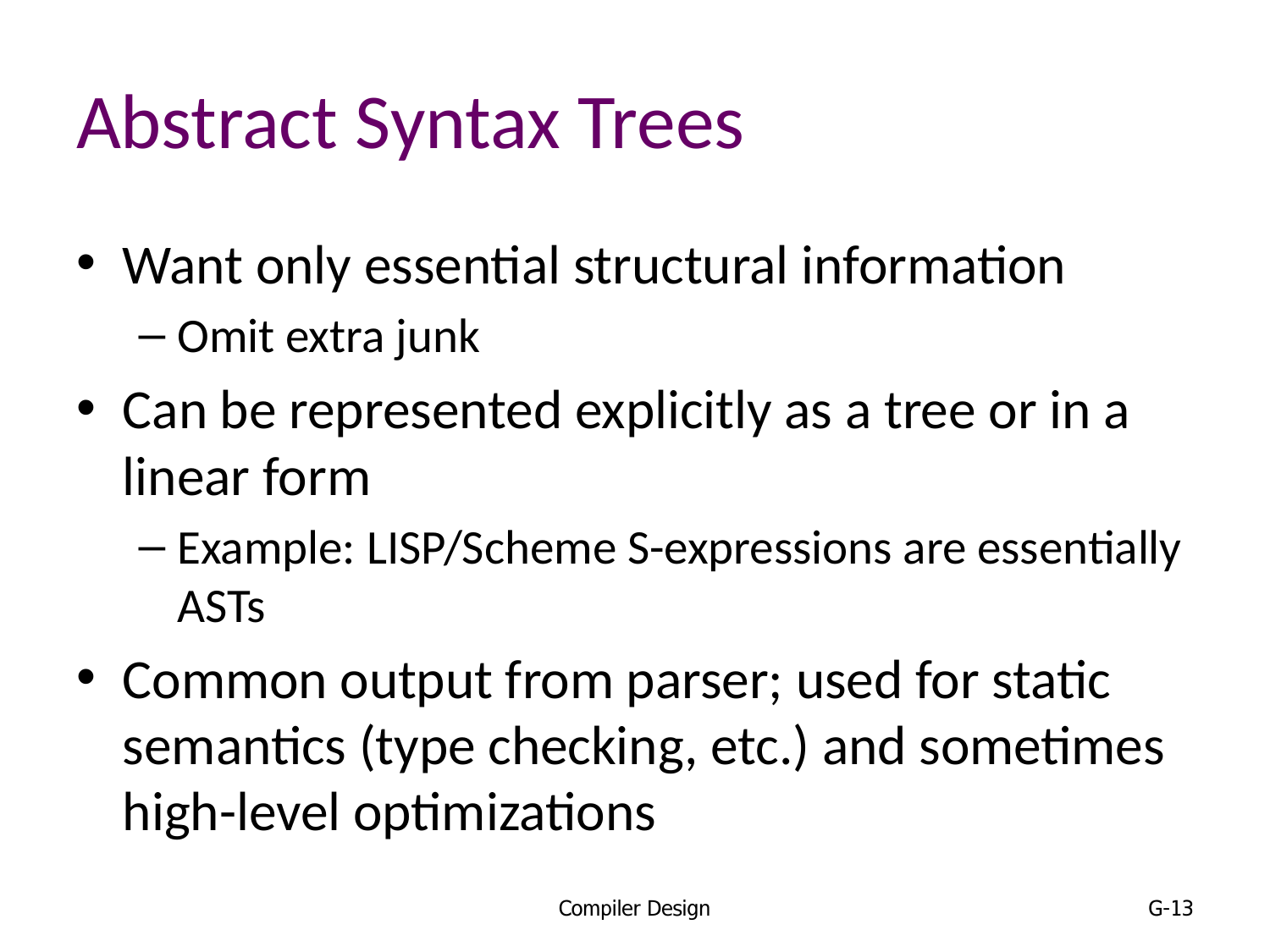

# Abstract Syntax Trees
Want only essential structural information
Omit extra junk
Can be represented explicitly as a tree or in a linear form
Example: LISP/Scheme S-expressions are essentially ASTs
Common output from parser; used for static semantics (type checking, etc.) and sometimes high-level optimizations
Compiler Design
G-13